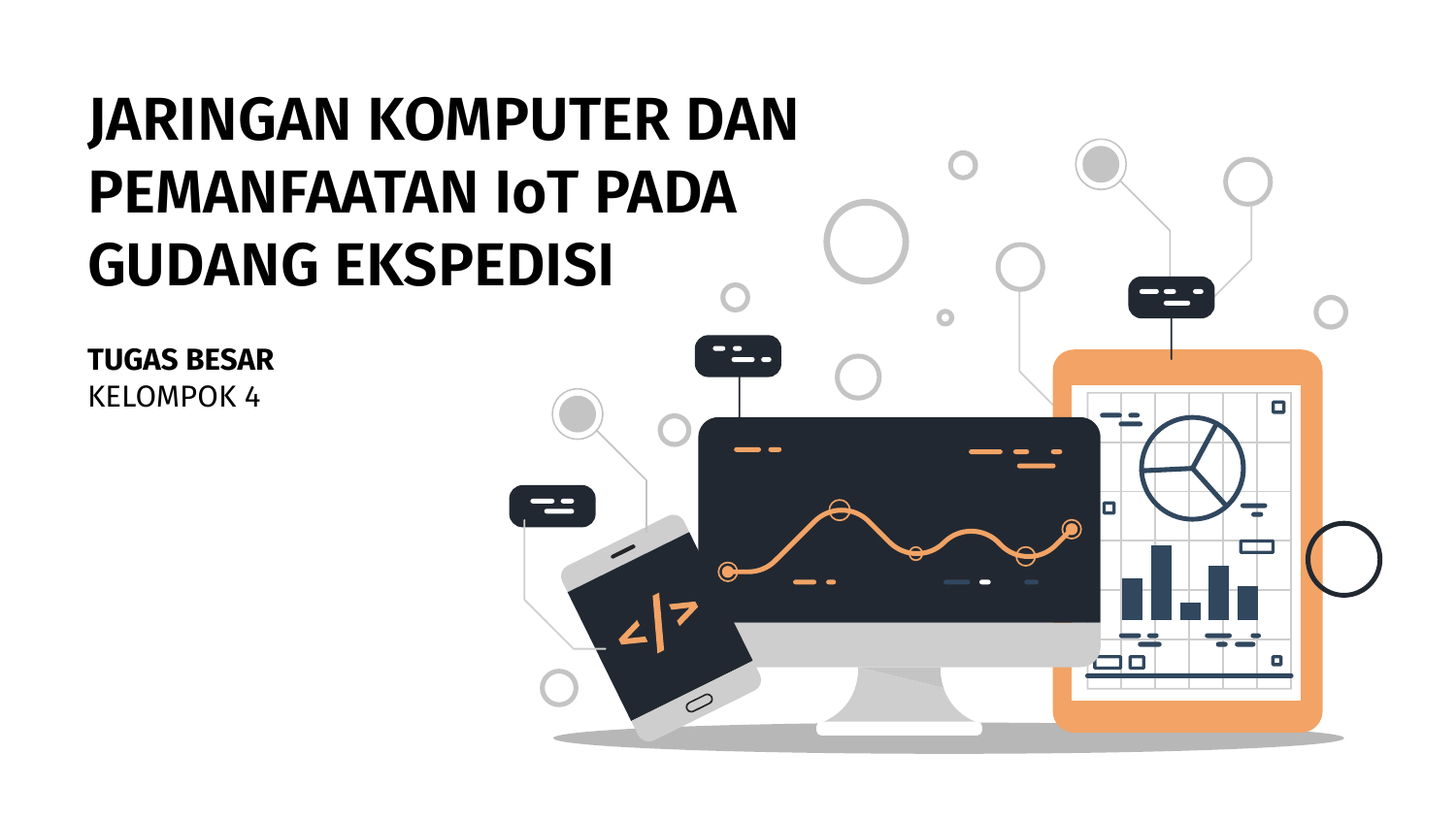

JARINGAN KOMPUTER DAN PEMANFAATAN IoT PADA GUDANG EKSPEDISI

TUGAS BESAR KELOMPOK 4